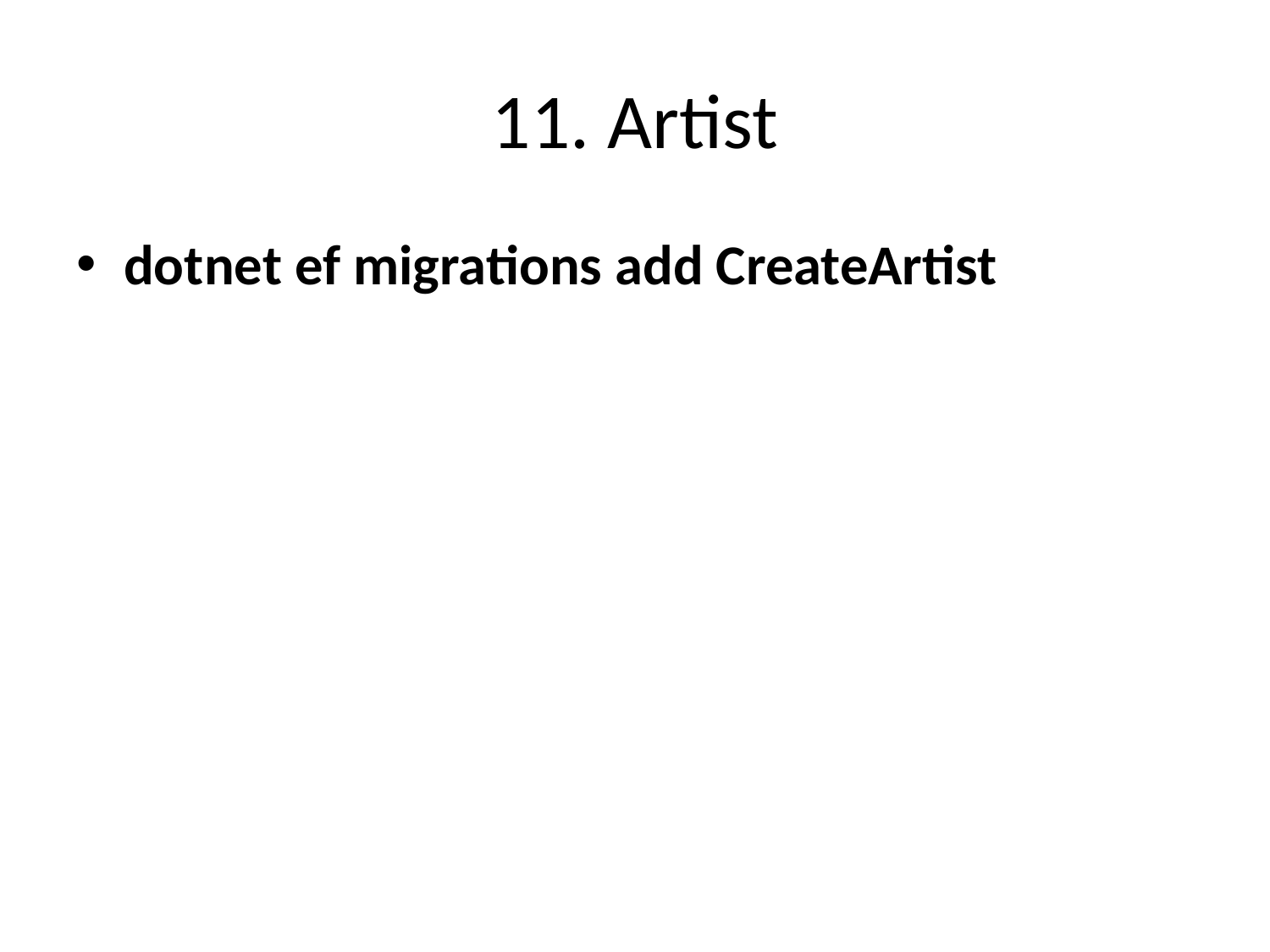

# 11. Artist
dotnet ef migrations add CreateArtist